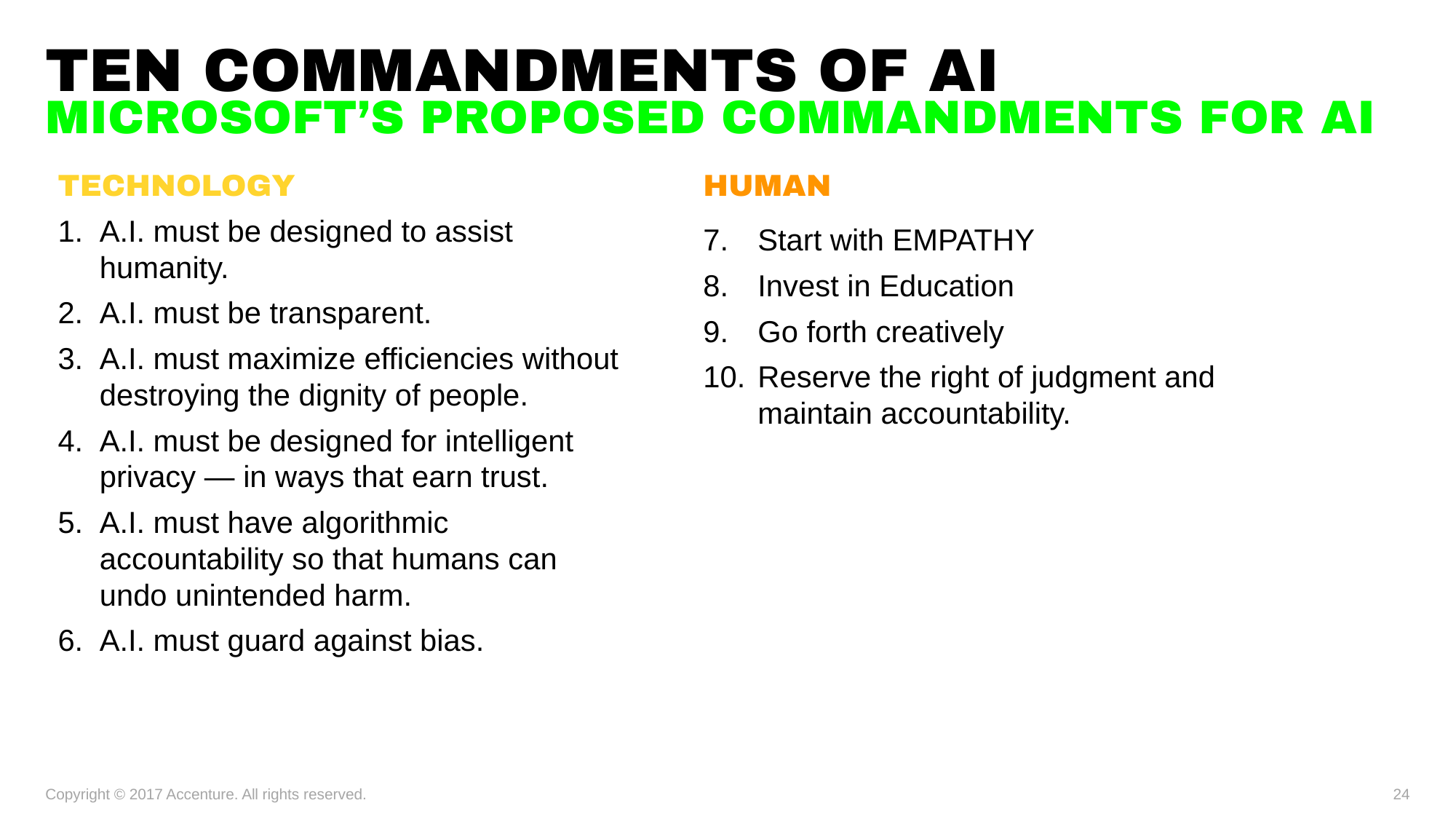

# TEN COMMANDMENTS OF AI Microsoft’s proposed Commandments for AI
TECHNOLOGY
A.I. must be designed to assist humanity.
A.I. must be transparent.
A.I. must maximize efficiencies without destroying the dignity of people.
A.I. must be designed for intelligent privacy — in ways that earn trust.
A.I. must have algorithmic accountability so that humans can undo unintended harm.
A.I. must guard against bias.

HUMAN
Start with EMPATHY
Invest in Education
Go forth creatively
Reserve the right of judgment and maintain accountability.

Copyright © 2017 Accenture. All rights reserved.
24